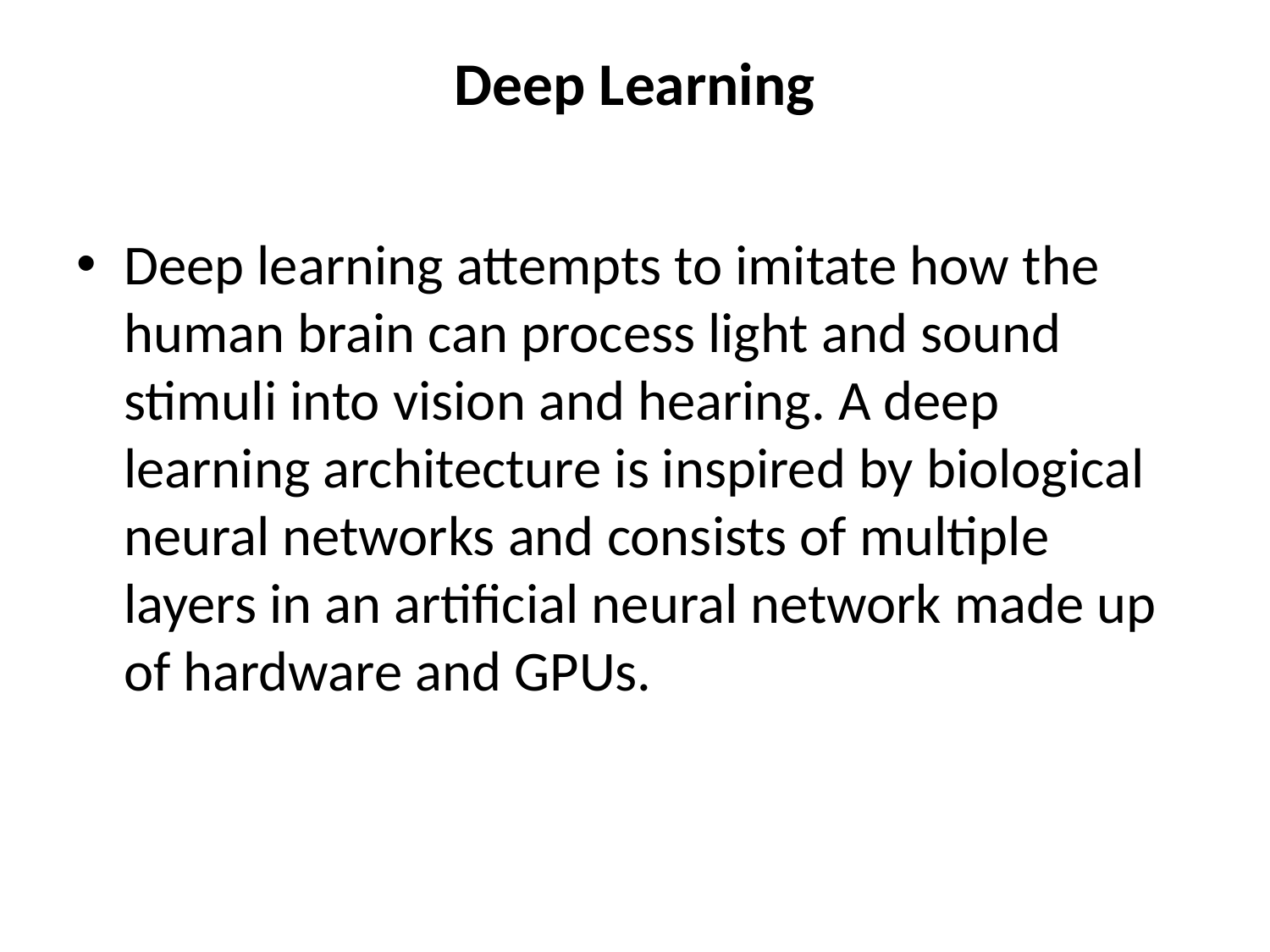

# Deep Learning
Deep learning attempts to imitate how the human brain can process light and sound stimuli into vision and hearing. A deep learning architecture is inspired by biological neural networks and consists of multiple layers in an artificial neural network made up of hardware and GPUs.